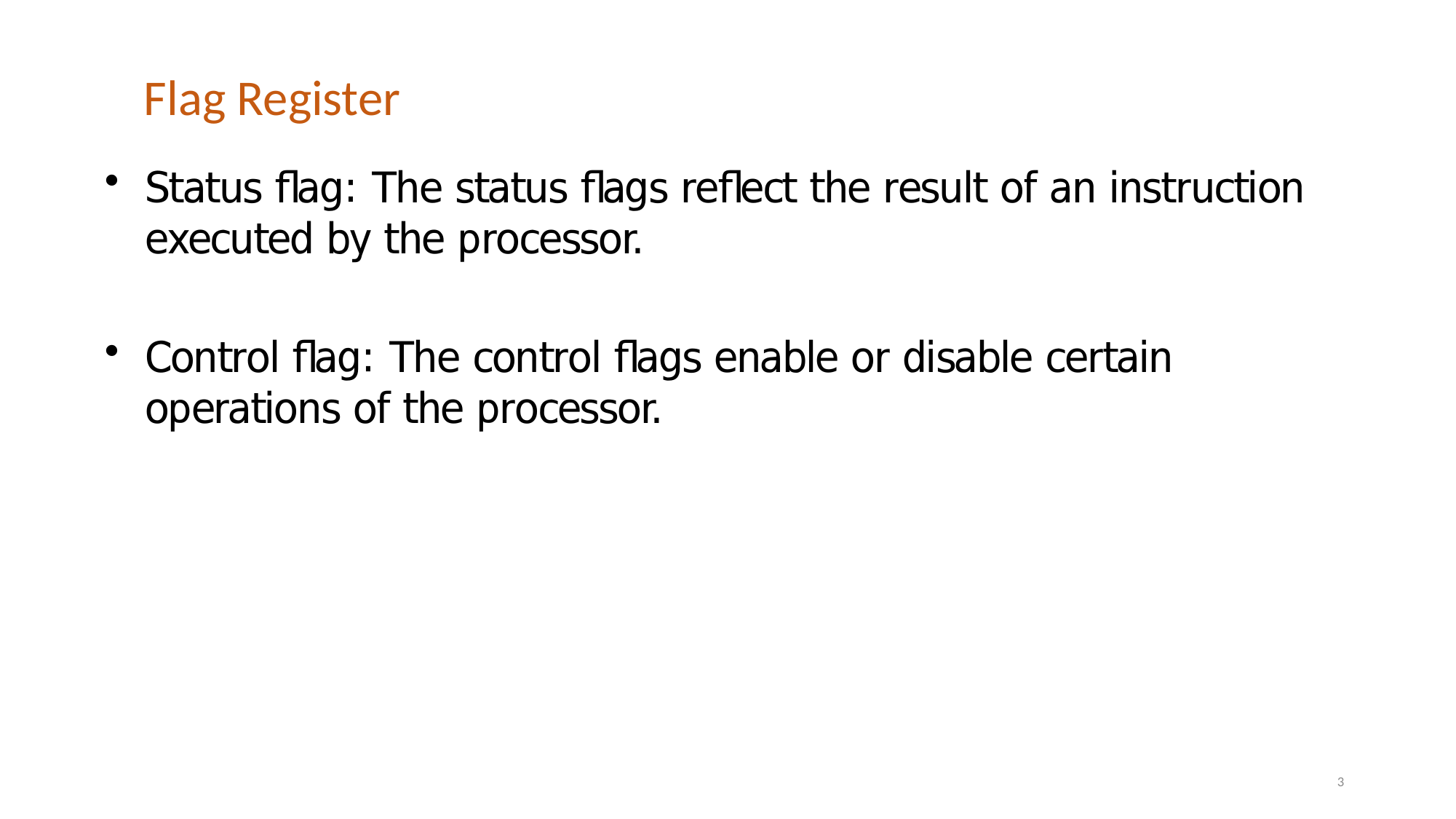

# Flag Register
Status flag: The status flags reflect the result of an instruction executed by the processor.

Control flag: The control flags enable or disable certain operations of the processor.
3